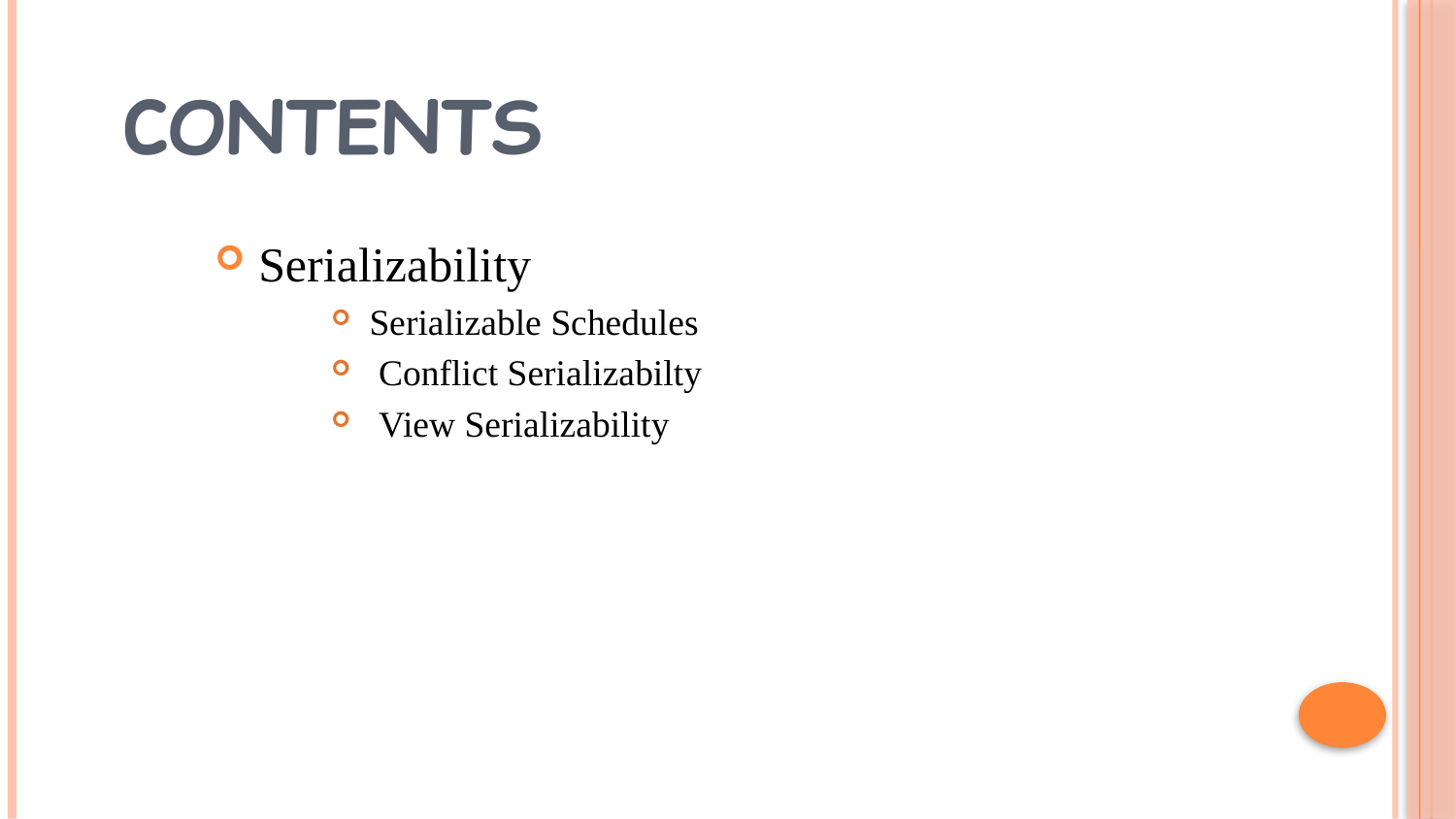

# Contents

Serializability
 Serializable Schedules
  Conflict Serializabilty
  View Serializability